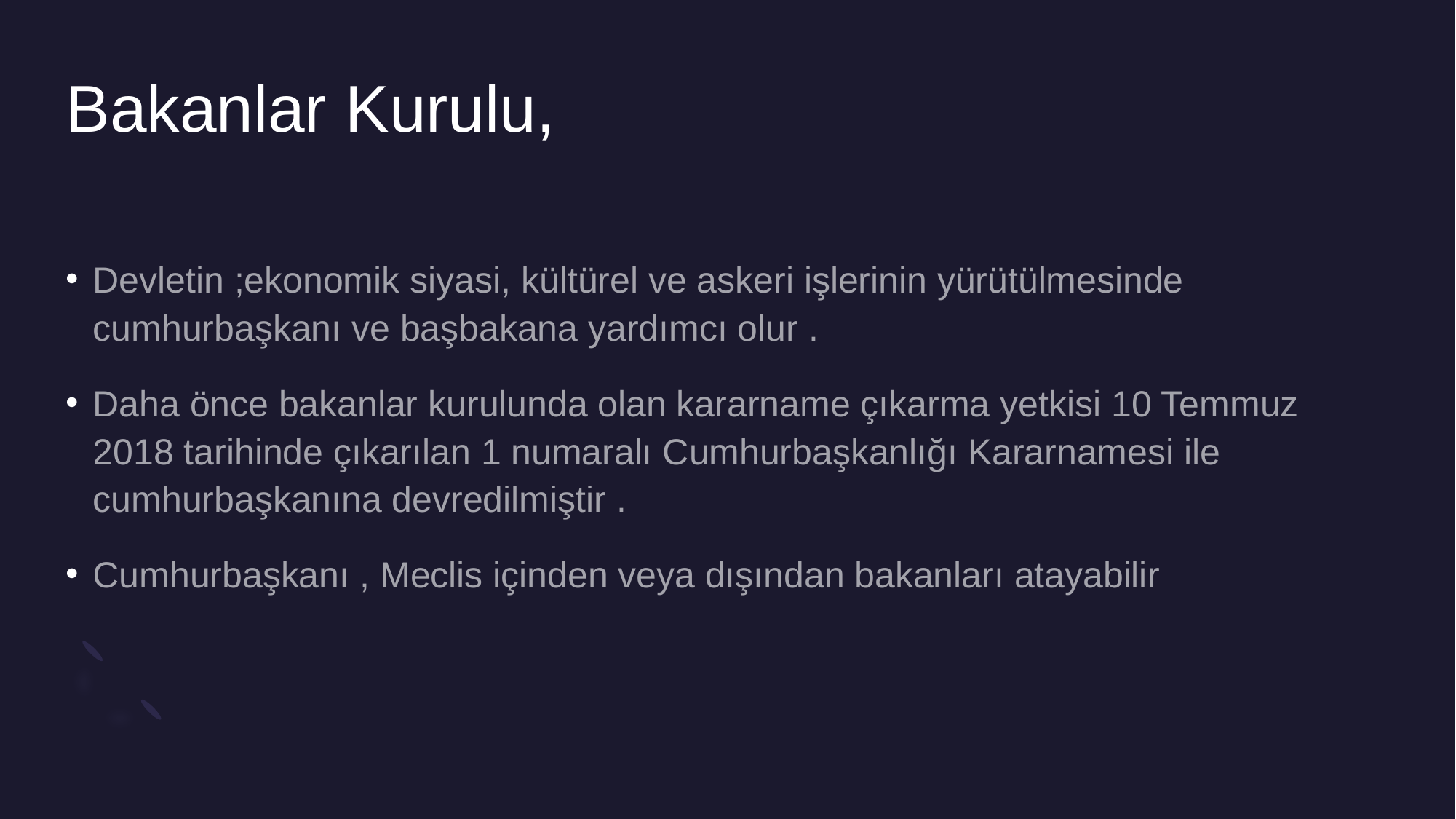

# Bakanlar Kurulu,
Devletin ;ekonomik siyasi, kültürel ve askeri işlerinin yürütülmesinde cumhurbaşkanı ve başbakana yardımcı olur .
Daha önce bakanlar kurulunda olan kararname çıkarma yetkisi 10 Temmuz 2018 tarihinde çıkarılan 1 numaralı Cumhurbaşkanlığı Kararnamesi ile cumhurbaşkanına devredilmiştir .
Cumhurbaşkanı , Meclis içinden veya dışından bakanları atayabilir